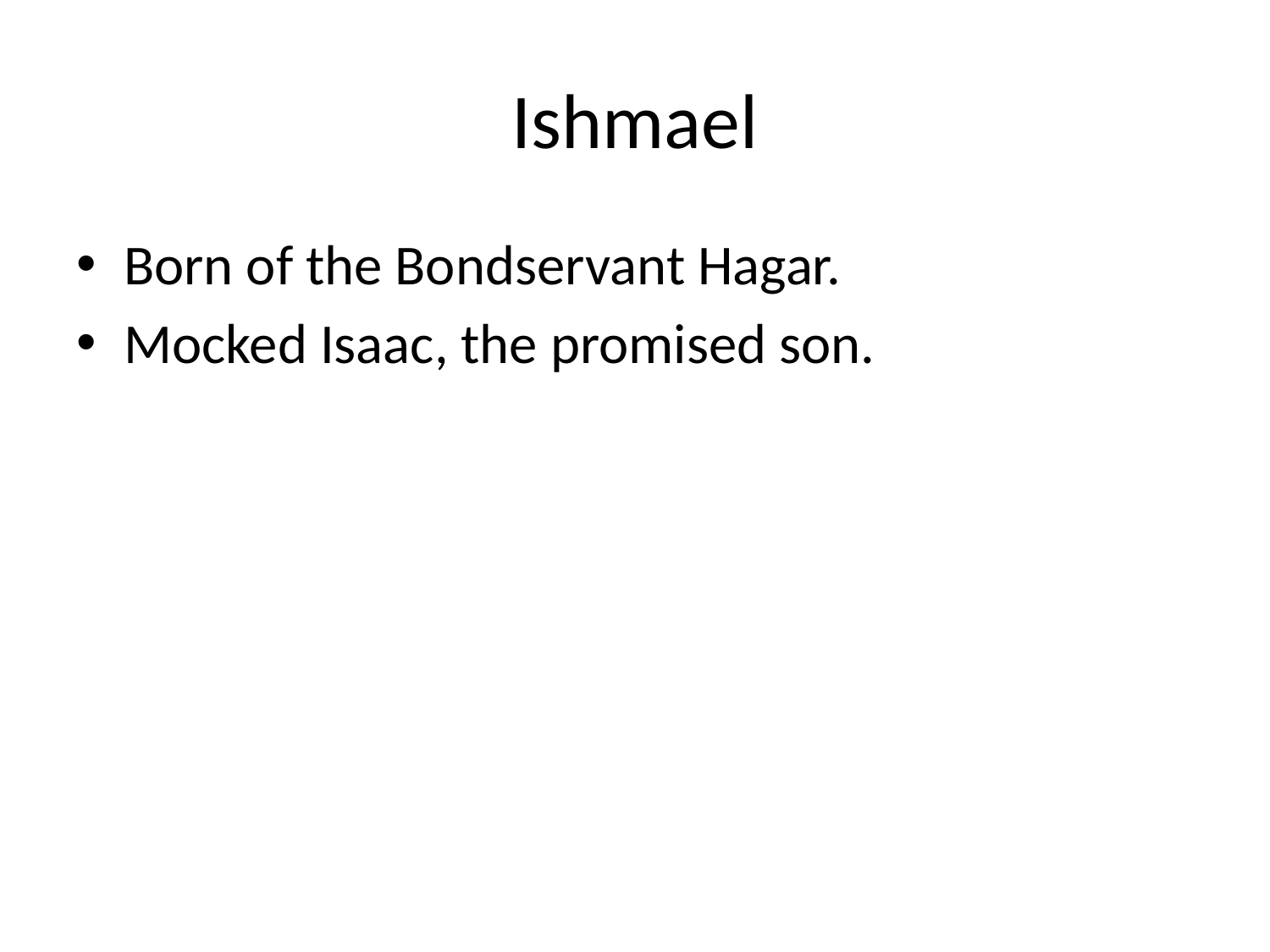

# Ishmael
Born of the Bondservant Hagar.
Mocked Isaac, the promised son.